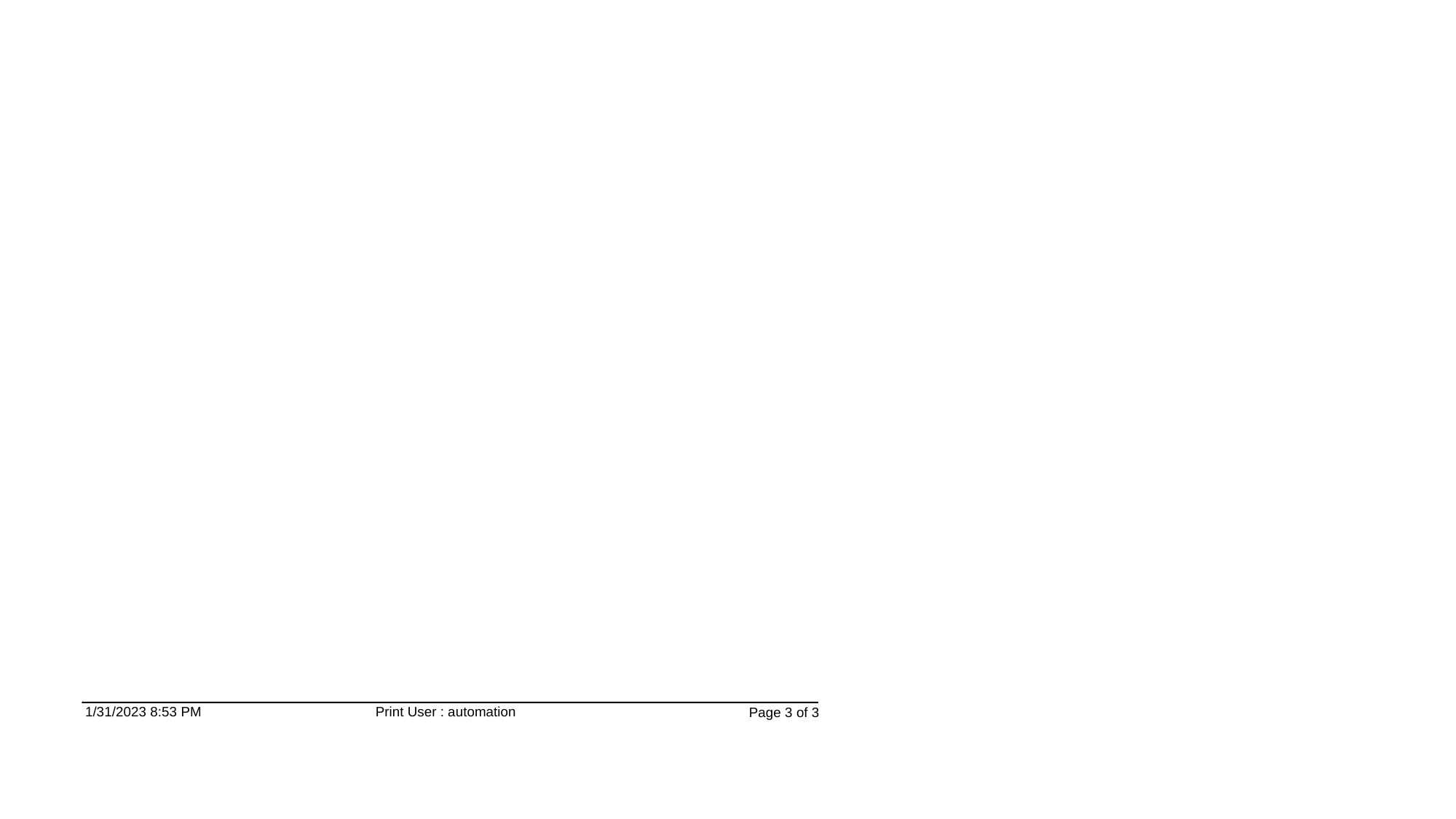

1/31/2023 8:53 PM
Print User : automation
Page 3 of 3